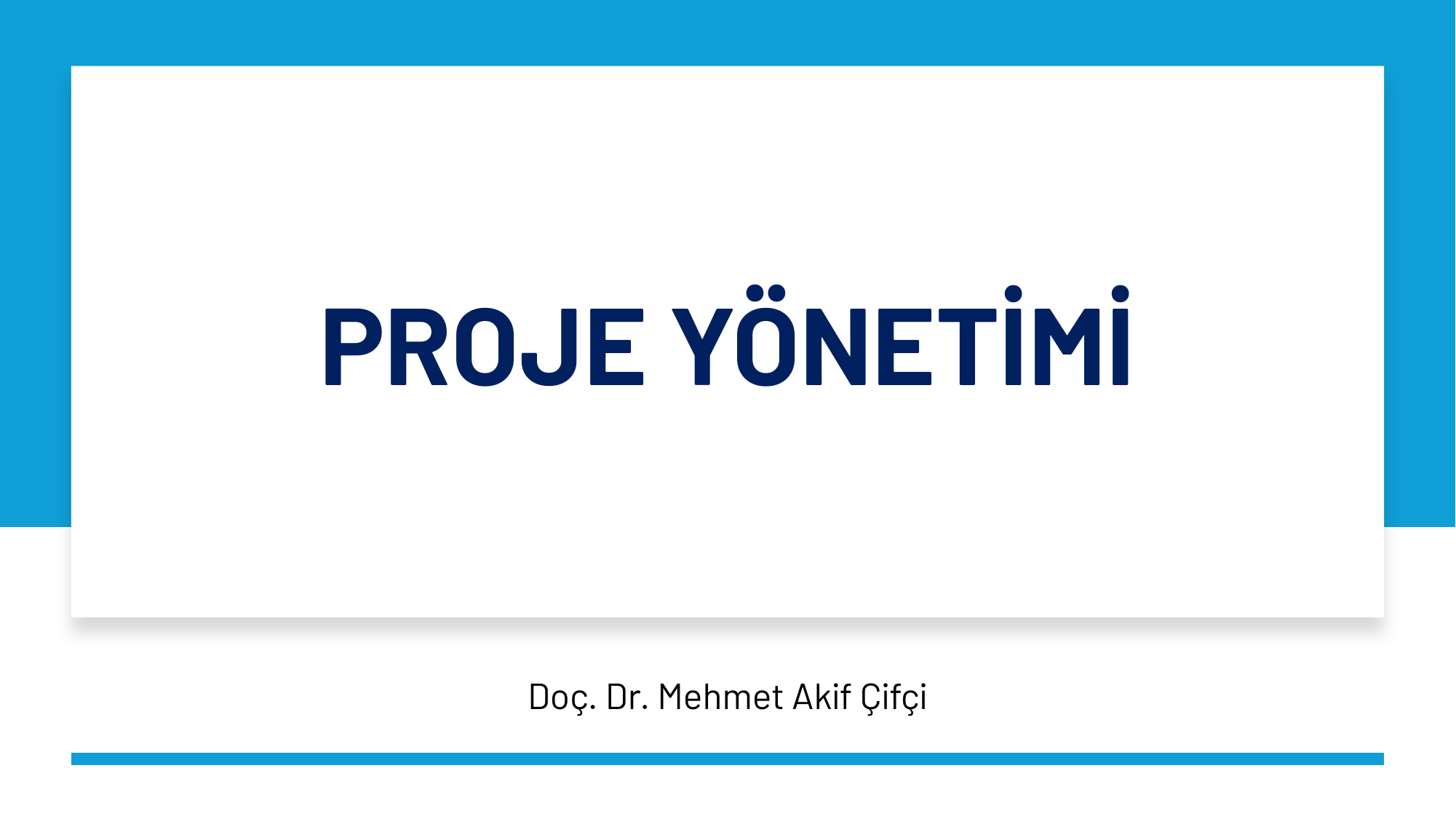

# PROJE YÖNETİMİ
Doç. Dr. Mehmet Akif Çifçi